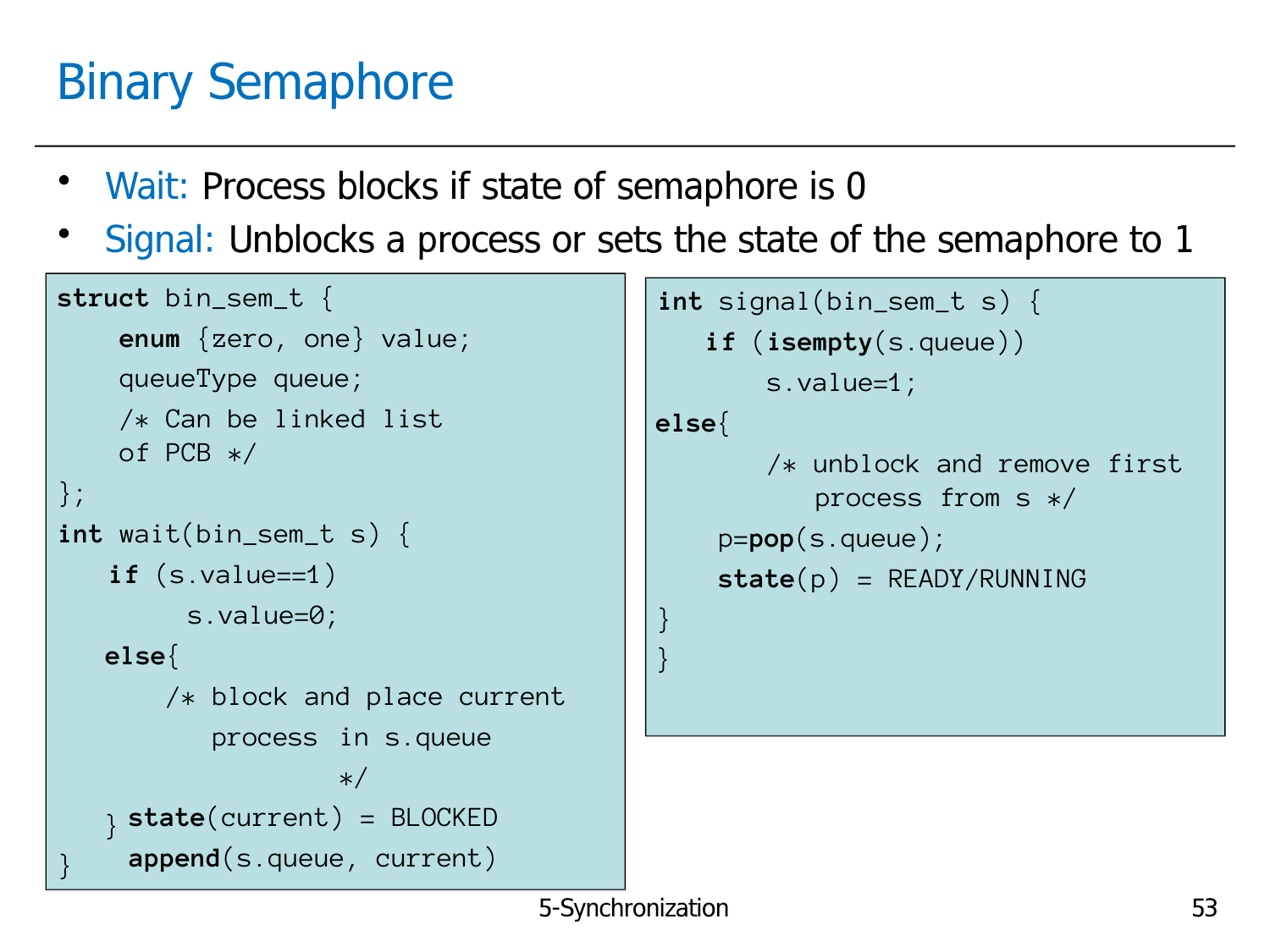

# Binary Semaphore
Wait: Process blocks if state of semaphore is 0
Signal: Unblocks a process or sets the state of the semaphore to 1
struct bin_sem_t {
enum {zero, one} value; queueType queue;
/* Can be linked list of PCB */
};
int wait(bin_sem_t s) {
if (s.value==1)
s.value=0;
else{
/* block and place current process	in s.queue	*/
state(current) = BLOCKED
append(s.queue, current)

int signal(bin_sem_t s) {
if (isempty(s.queue)) s.value=1;
else{
/* unblock and remove first process from s */
p=pop(s.queue);
state(p) = READY/RUNNING
}
}

}
}
5-Synchronization
53